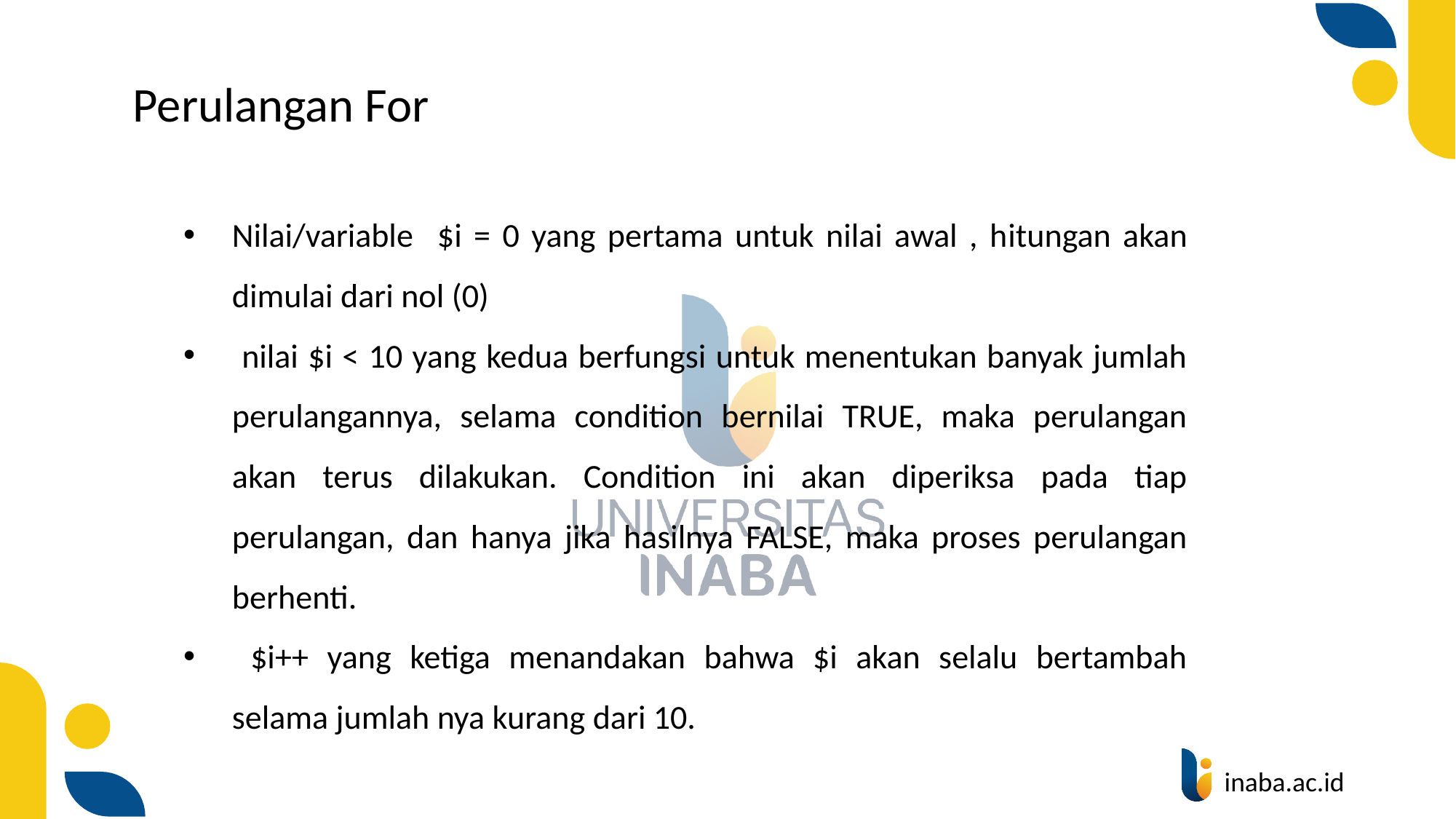

# Perulangan For
Nilai/variable  $i = 0 yang pertama untuk nilai awal , hitungan akan dimulai dari nol (0)
 nilai $i < 10 yang kedua berfungsi untuk menentukan banyak jumlah perulangannya, selama condition bernilai TRUE, maka perulangan akan terus dilakukan. Condition ini akan diperiksa pada tiap perulangan, dan hanya jika hasilnya FALSE, maka proses perulangan berhenti.
 $i++ yang ketiga menandakan bahwa $i akan selalu bertambah selama jumlah nya kurang dari 10.